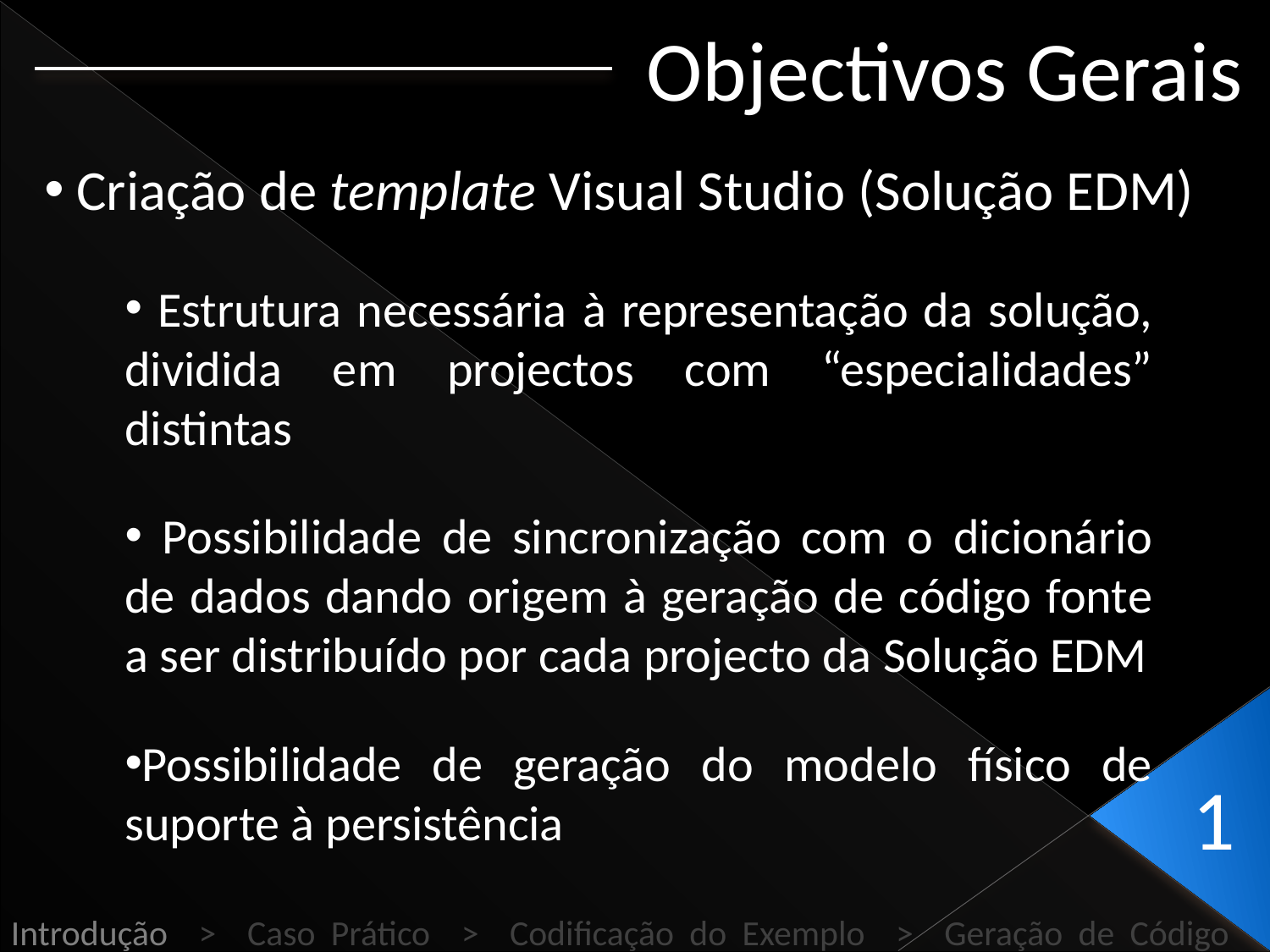

Objectivos Gerais
 Criação de template Visual Studio (Solução EDM)
 Estrutura necessária à representação da solução, dividida em projectos com “especialidades” distintas
 Possibilidade de sincronização com o dicionário de dados dando origem à geração de código fonte a ser distribuído por cada projecto da Solução EDM
Possibilidade de geração do modelo físico de suporte à persistência
1
Introdução  >  Caso Prático  >  Codificação do Exemplo  >  Geração de Código  >  . . . . . .